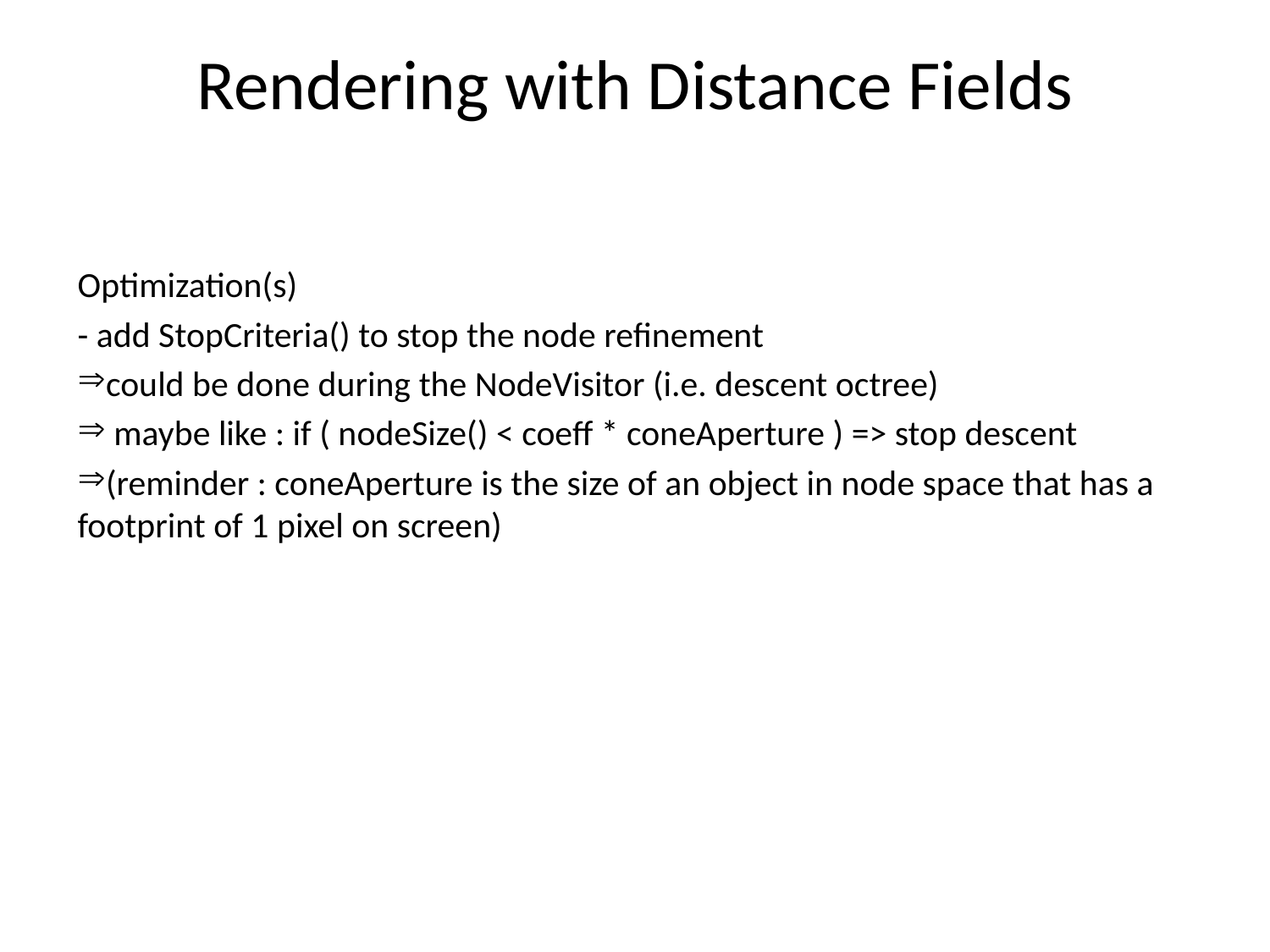

# Rendering with Distance Fields
Optimization(s)
- add StopCriteria() to stop the node refinement
could be done during the NodeVisitor (i.e. descent octree)
 maybe like : if ( nodeSize() < coeff * coneAperture ) => stop descent
(reminder : coneAperture is the size of an object in node space that has a footprint of 1 pixel on screen)